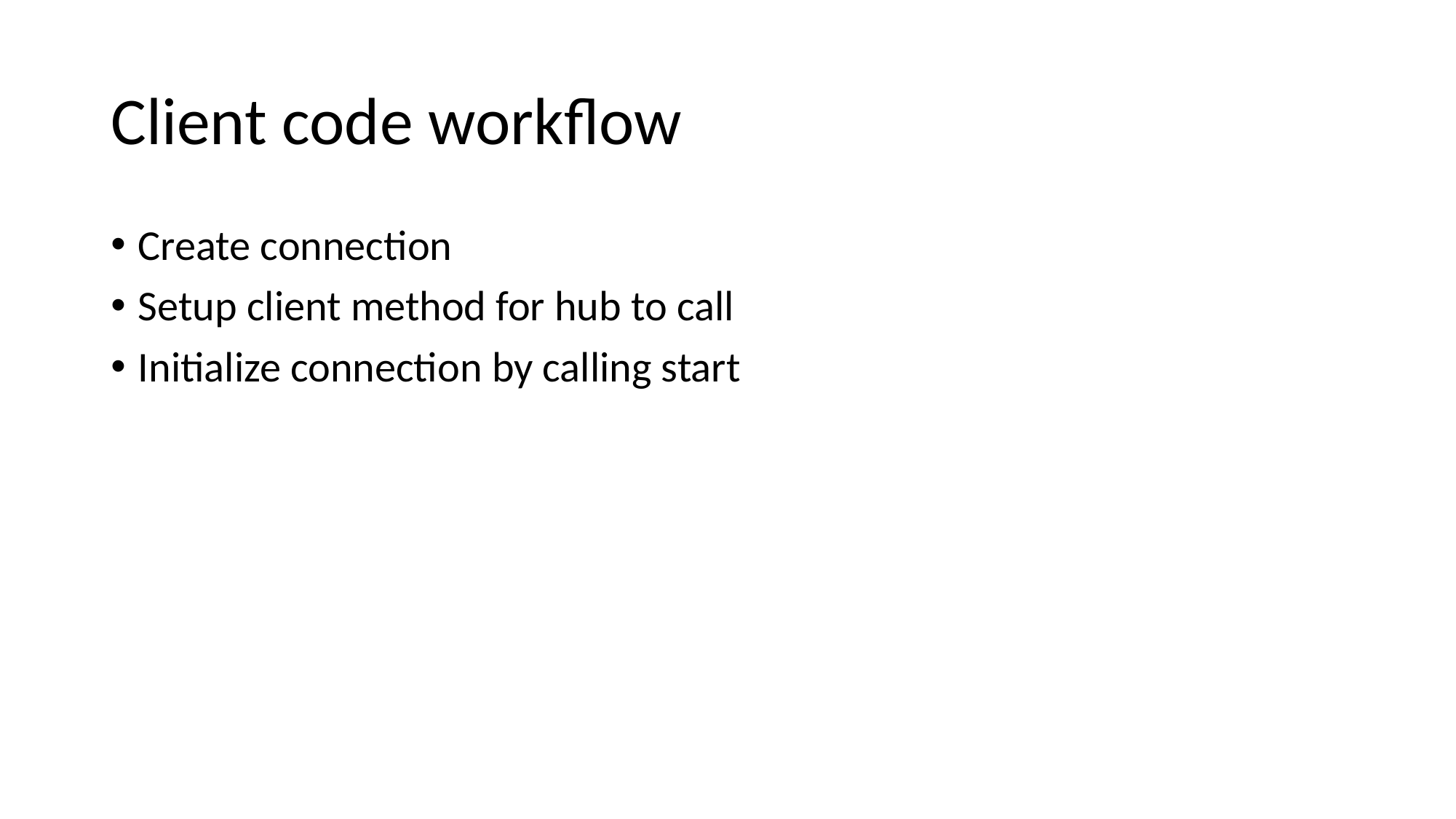

# Client code workflow
Create connection
Setup client method for hub to call
Initialize connection by calling start